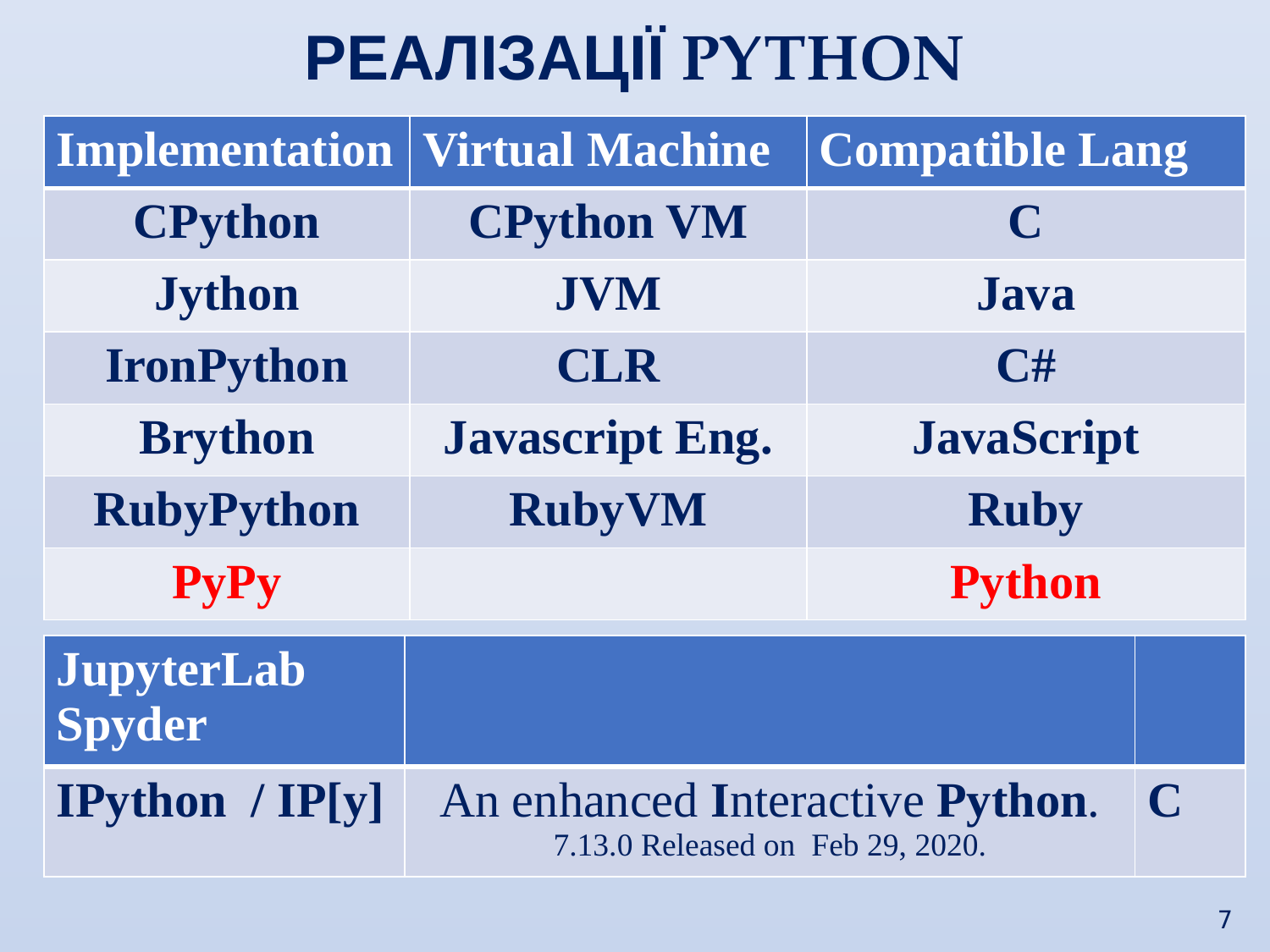

РЕАЛІЗАЦІЇ PYTHON
| Implementation | Virtual Machine | Compatible Lang |
| --- | --- | --- |
| CPython | CPython VM | C |
| Jython | JVM | Java |
| IronPython | CLR | C# |
| Brython | Javascript Eng. | JavaScript |
| RubyPython | RubyVM | Ruby |
| PyPy |  | Python |
| JupyterLab Spyder |  |  |
| --- | --- | --- |
| IPython / IP[y] | An enhanced Interactive Python. 7.13.0 Released on Feb 29, 2020. | C |
7